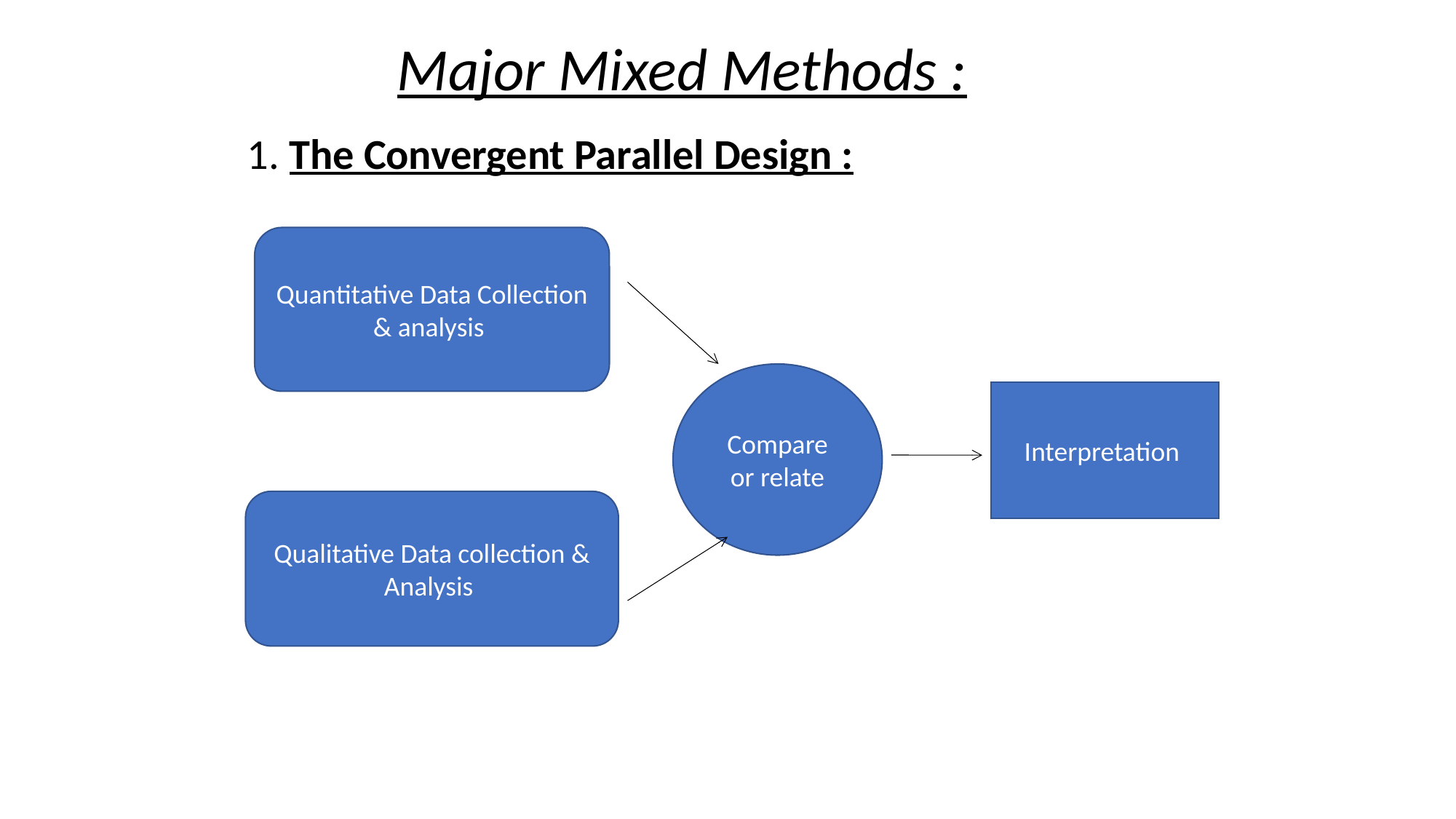

# Major Mixed Methods :
1. The Convergent Parallel Design :
Quantitative Data Collection & analysis
Compare or relate
Interpretation
Qualitative Data collection & Analysis